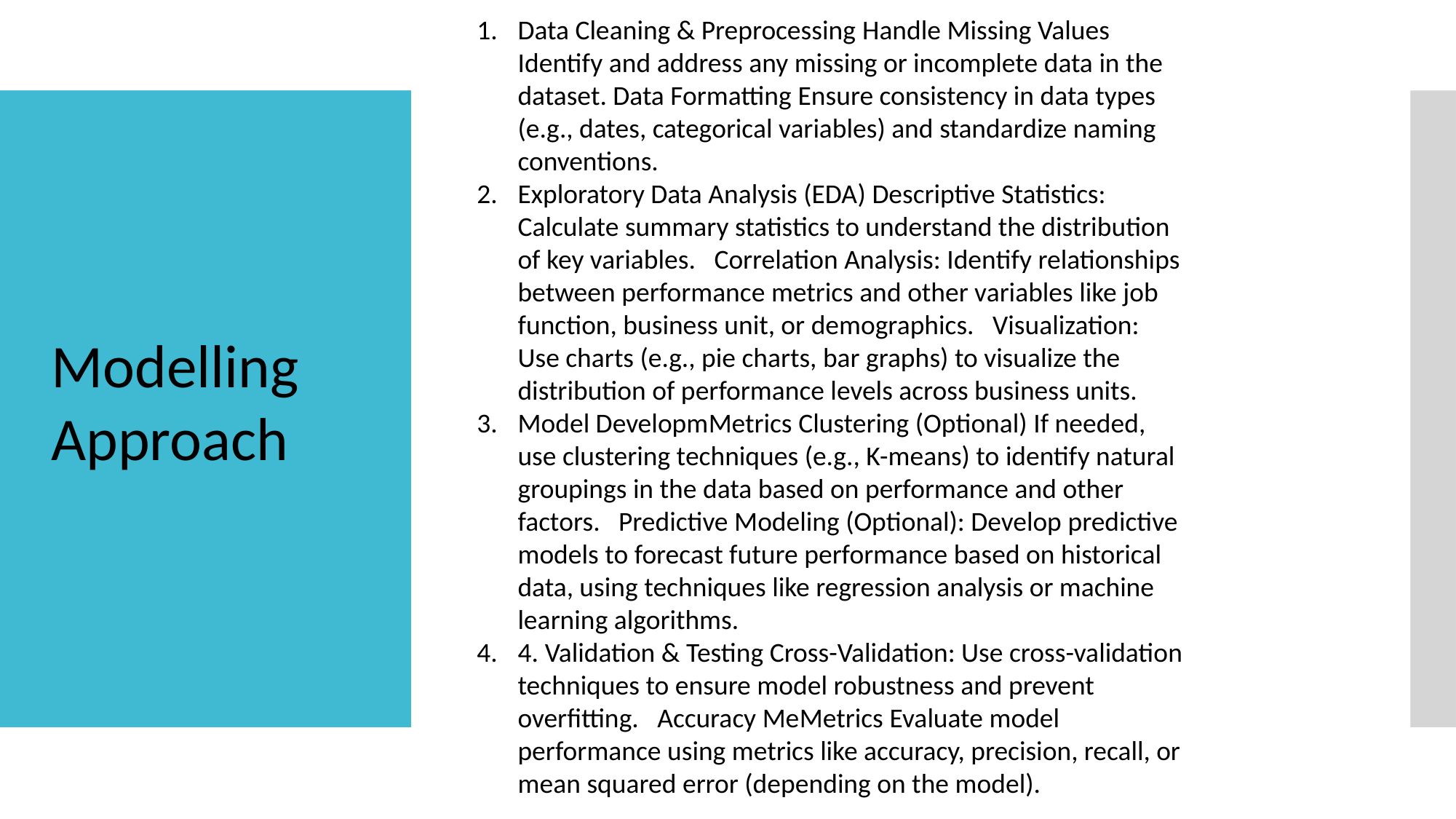

Data Cleaning & Preprocessing Handle Missing Values Identify and address any missing or incomplete data in the dataset. Data Formatting Ensure consistency in data types (e.g., dates, categorical variables) and standardize naming conventions.
Exploratory Data Analysis (EDA) Descriptive Statistics: Calculate summary statistics to understand the distribution of key variables.   Correlation Analysis: Identify relationships between performance metrics and other variables like job function, business unit, or demographics.   Visualization: Use charts (e.g., pie charts, bar graphs) to visualize the distribution of performance levels across business units.
Model DevelopmMetrics Clustering (Optional) If needed, use clustering techniques (e.g., K-means) to identify natural groupings in the data based on performance and other factors.   Predictive Modeling (Optional): Develop predictive models to forecast future performance based on historical data, using techniques like regression analysis or machine learning algorithms.
4. Validation & Testing Cross-Validation: Use cross-validation techniques to ensure model robustness and prevent overfitting.   Accuracy MeMetrics Evaluate model performance using metrics like accuracy, precision, recall, or mean squared error (depending on the model).
Modelling Approach